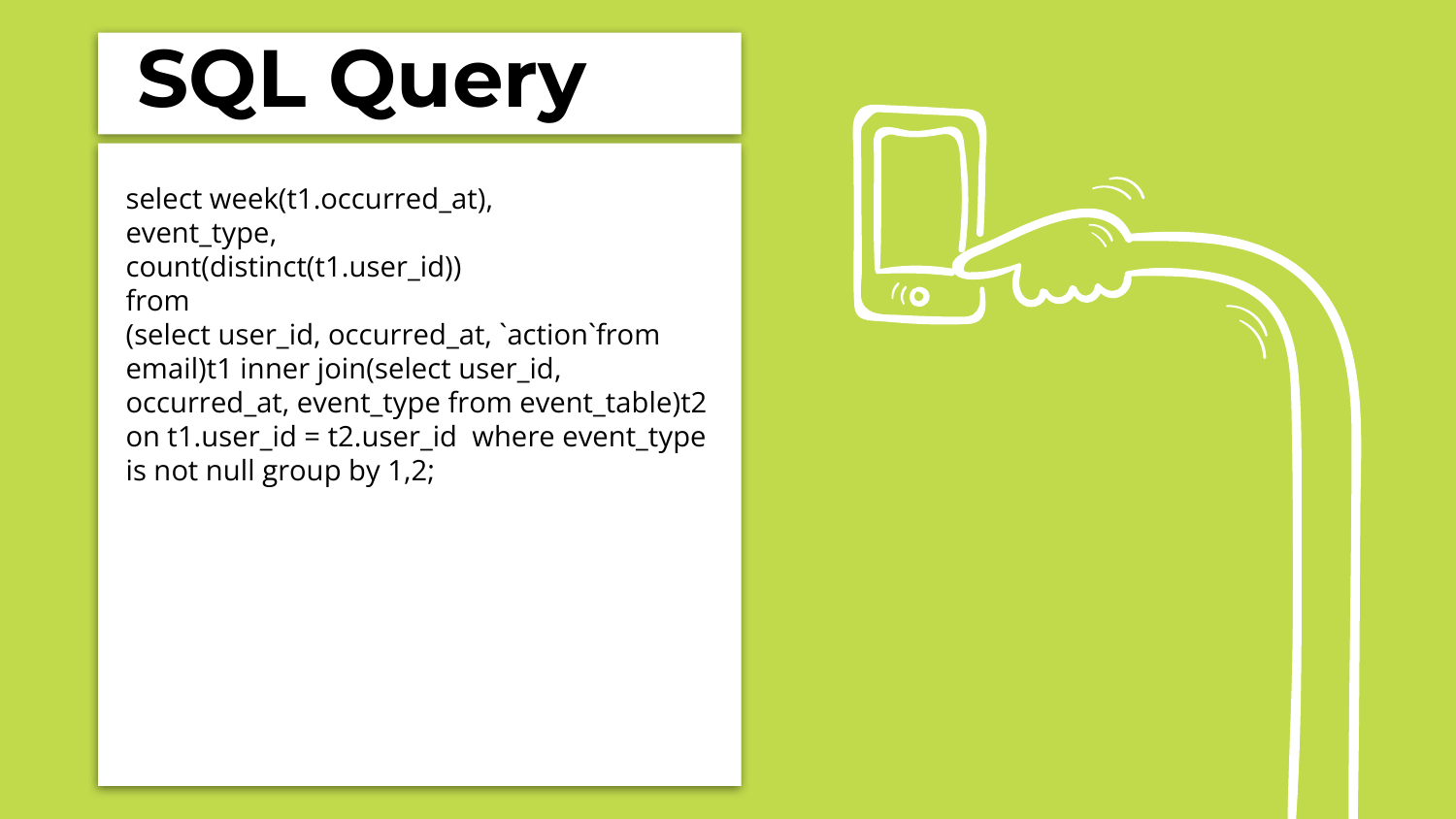

# SQL Query

select week(t1.occurred_at),
event_type,
count(distinct(t1.user_id))
from
(select user_id, occurred_at, `action`from email)t1 inner join(select user_id, occurred_at, event_type from event_table)t2 on t1.user_id = t2.user_id  where event_type is not null group by 1,2;